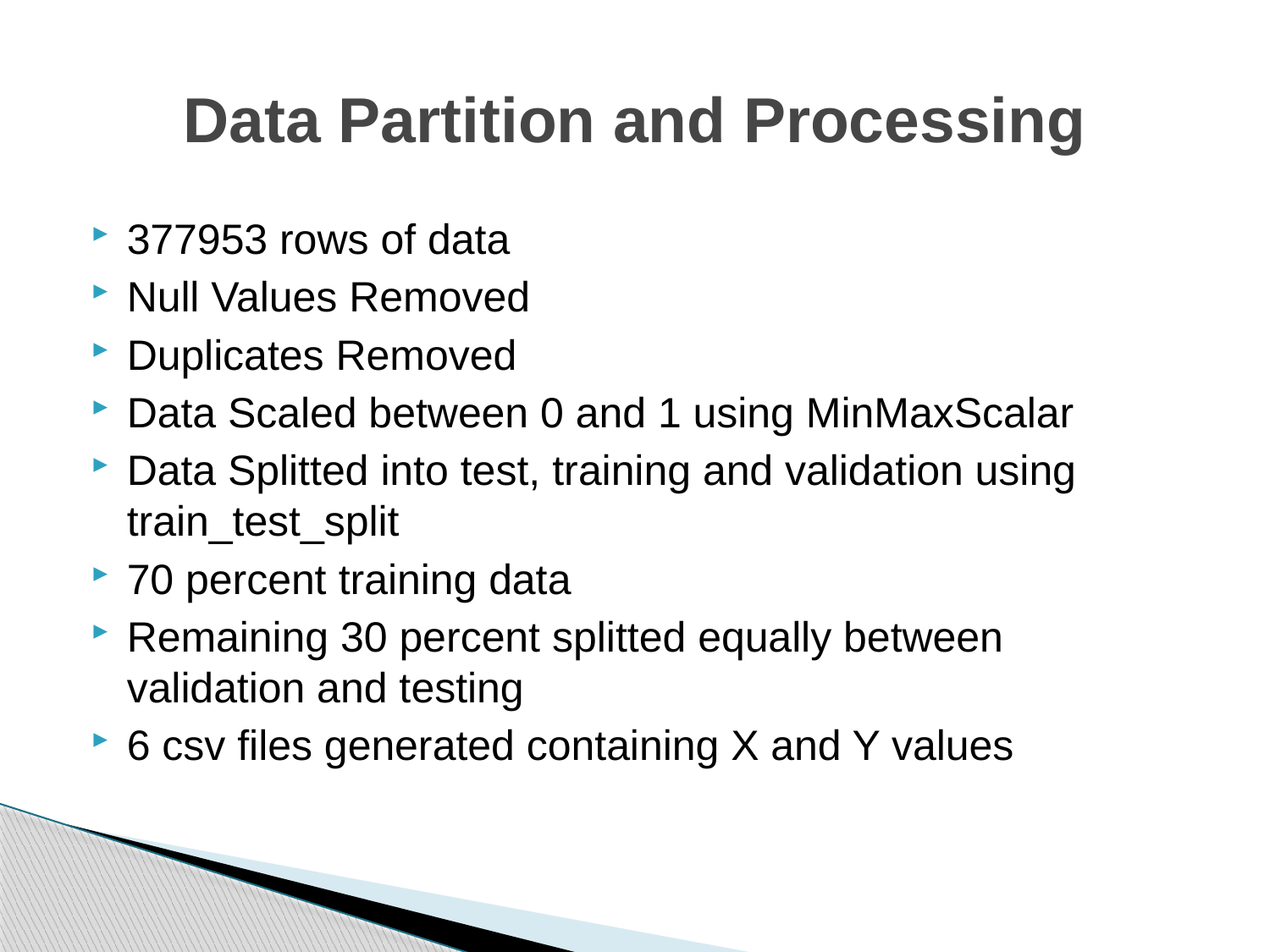

# Data Partition and Processing
377953 rows of data
Null Values Removed
Duplicates Removed
Data Scaled between 0 and 1 using MinMaxScalar
Data Splitted into test, training and validation using train_test_split
70 percent training data
Remaining 30 percent splitted equally between validation and testing
6 csv files generated containing X and Y values